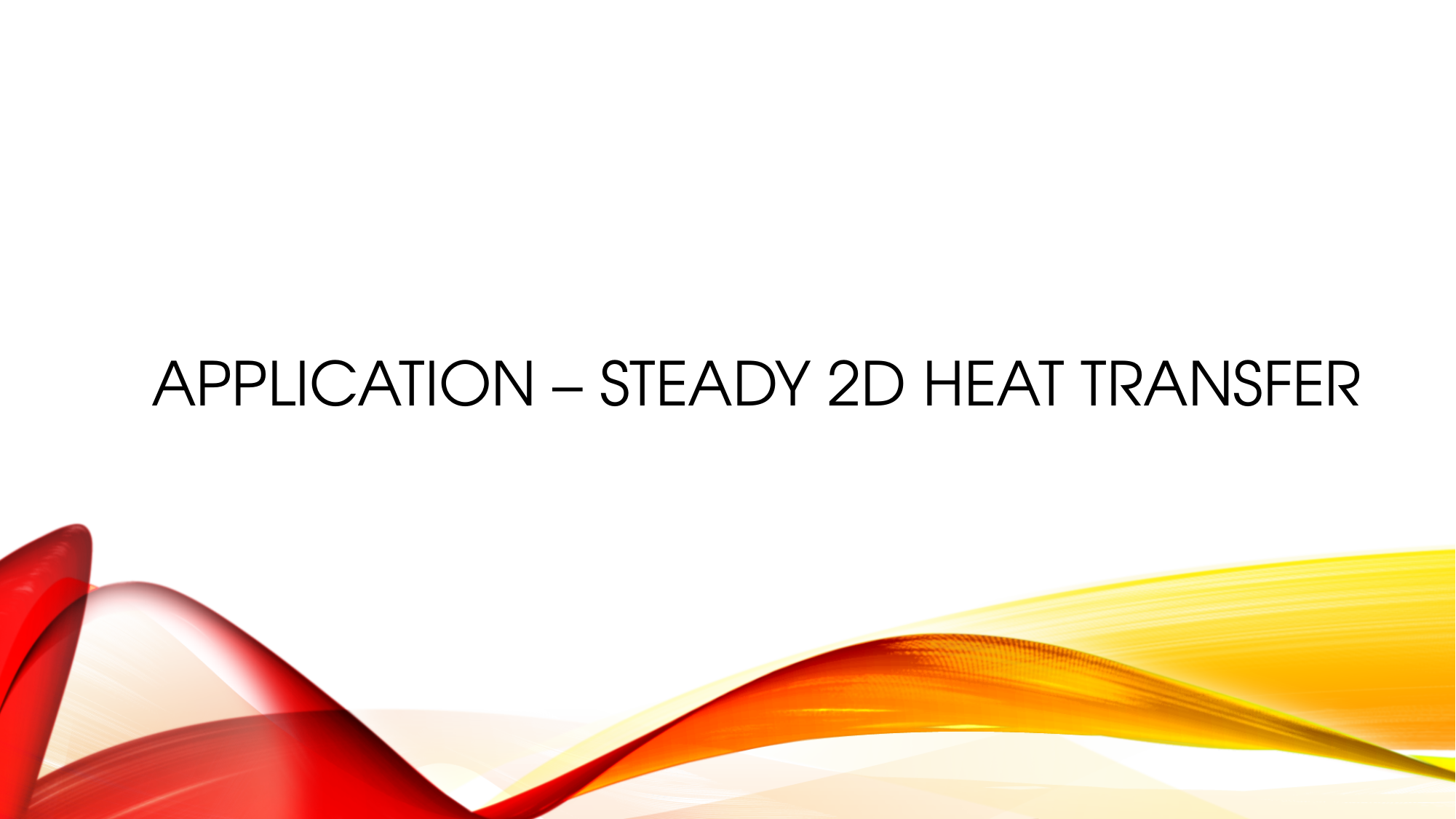

# Application – steady 2D heat transfer